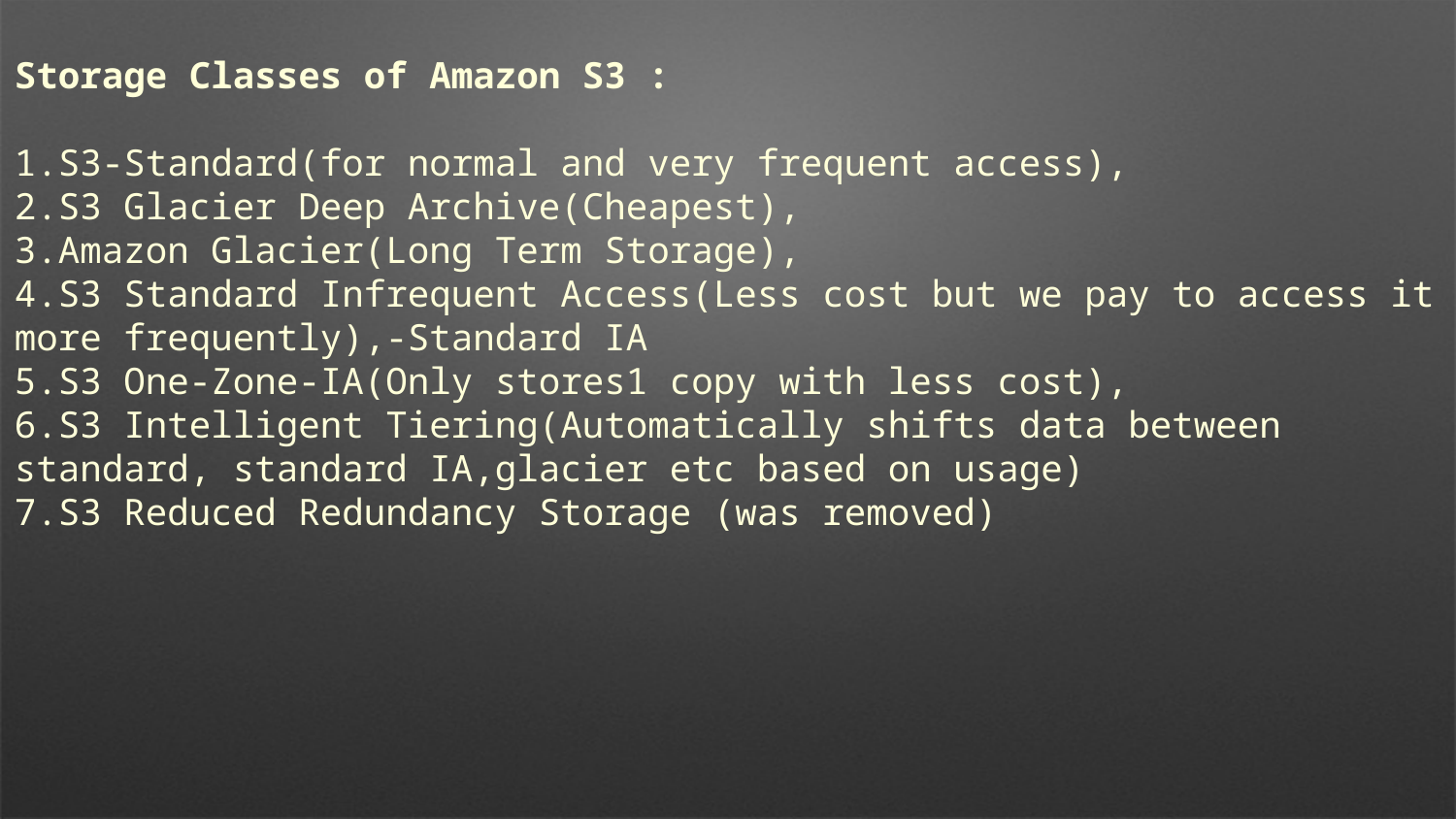

Storage Classes of Amazon S3 :

1.S3-Standard(for normal and very frequent access),
2.S3 Glacier Deep Archive(Cheapest),
3.Amazon Glacier(Long Term Storage),
4.S3 Standard Infrequent Access(Less cost but we pay to access it more frequently),-Standard IA
5.S3 One-Zone-IA(Only stores1 copy with less cost),
6.S3 Intelligent Tiering(Automatically shifts data between standard, standard IA,glacier etc based on usage)
7.S3 Reduced Redundancy Storage (was removed)